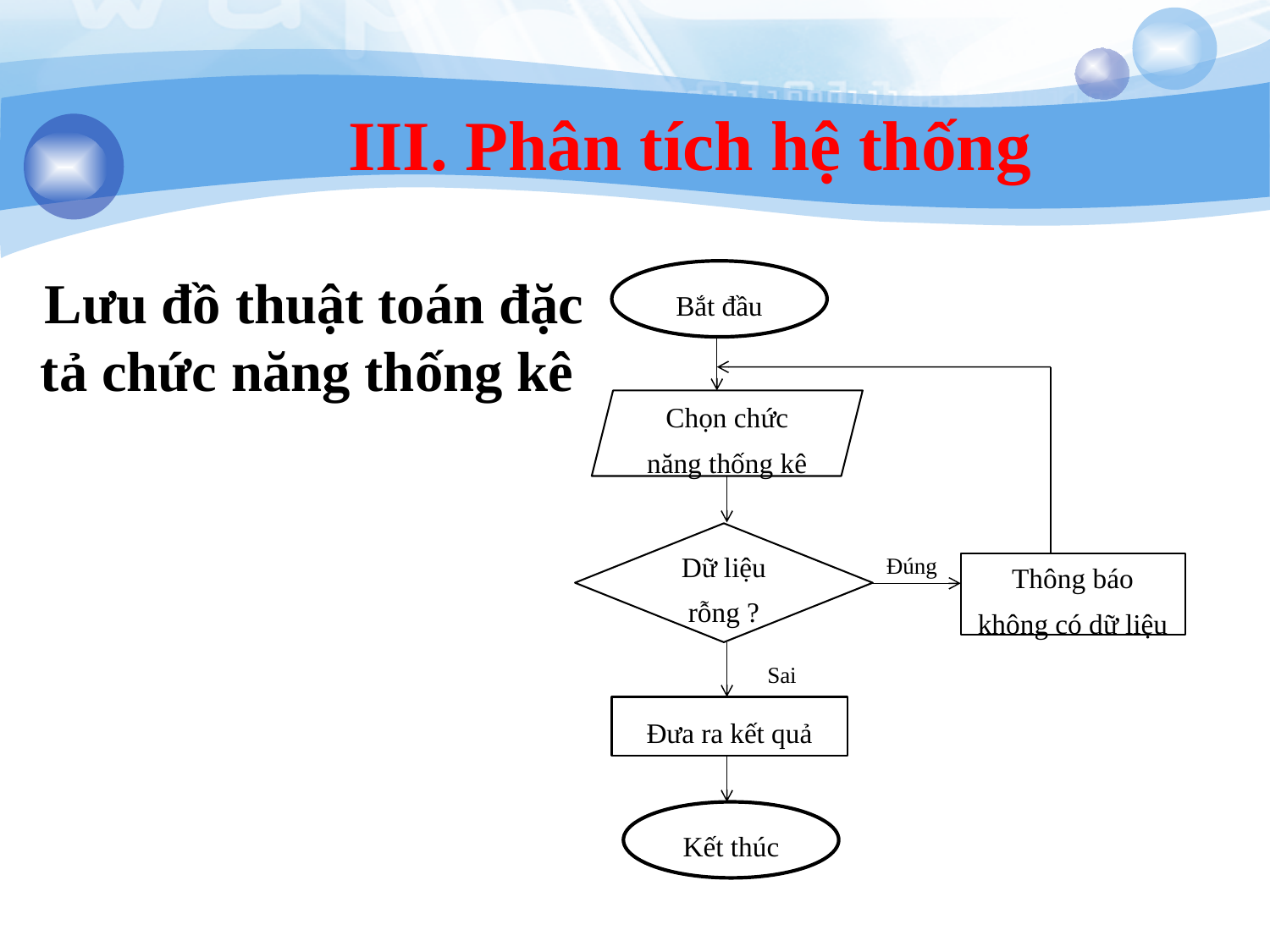

III. Phân tích hệ thống
 Lưu đồ thuật toán đặc tả chức năng thống kê
Bắt đầu
Chọn chức năng thống kê
Đúng
Thông báo không có dữ liệu
Sai
Đưa ra kết quả
Kết thúc
Dữ liệu rỗng ?